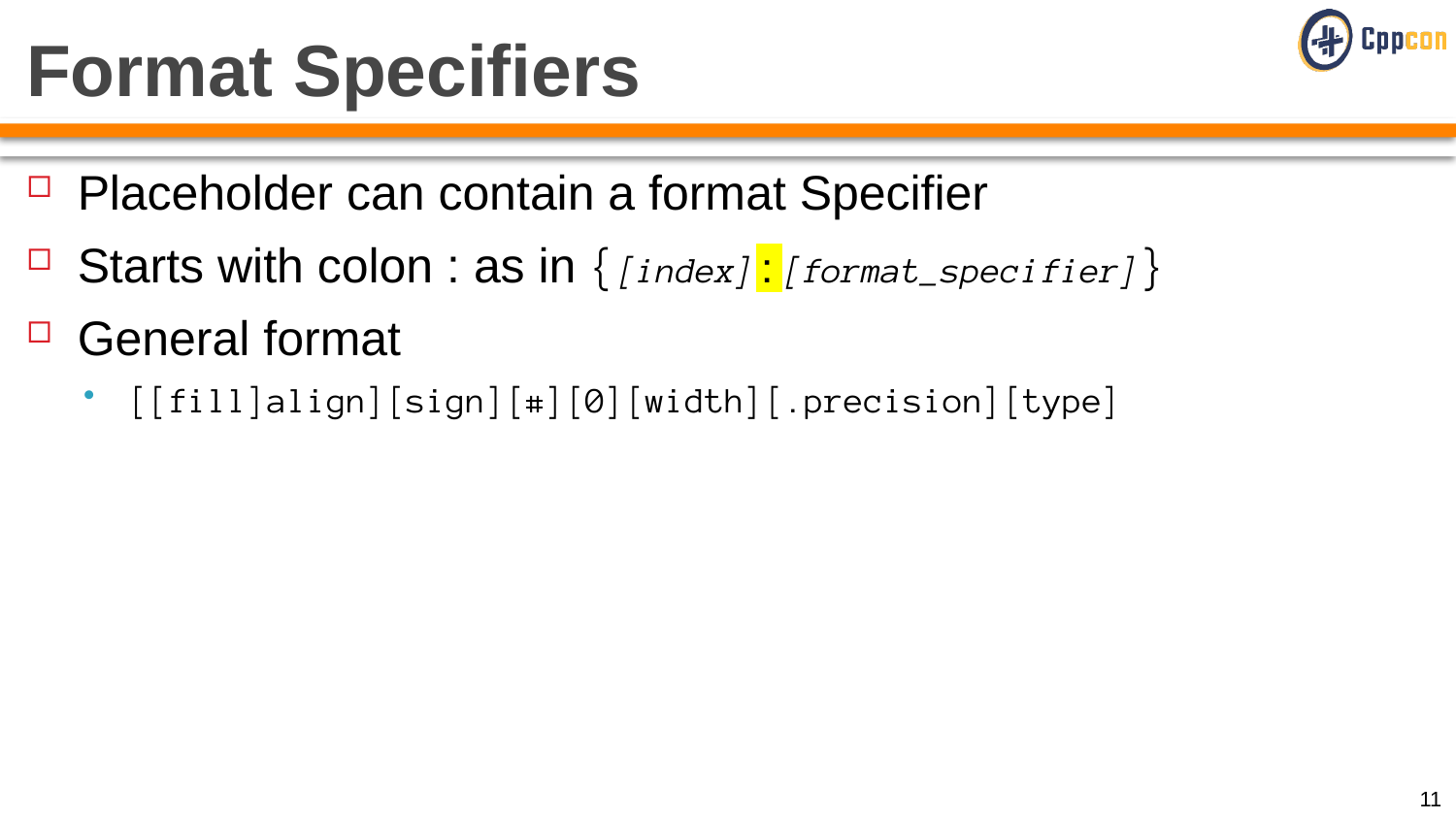

# Format Specifiers
Placeholder can contain a format Specifier
Starts with colon : as in {[index]:[format_specifier]}
General format
[[fill]align][sign][#][0][width][.precision][type]